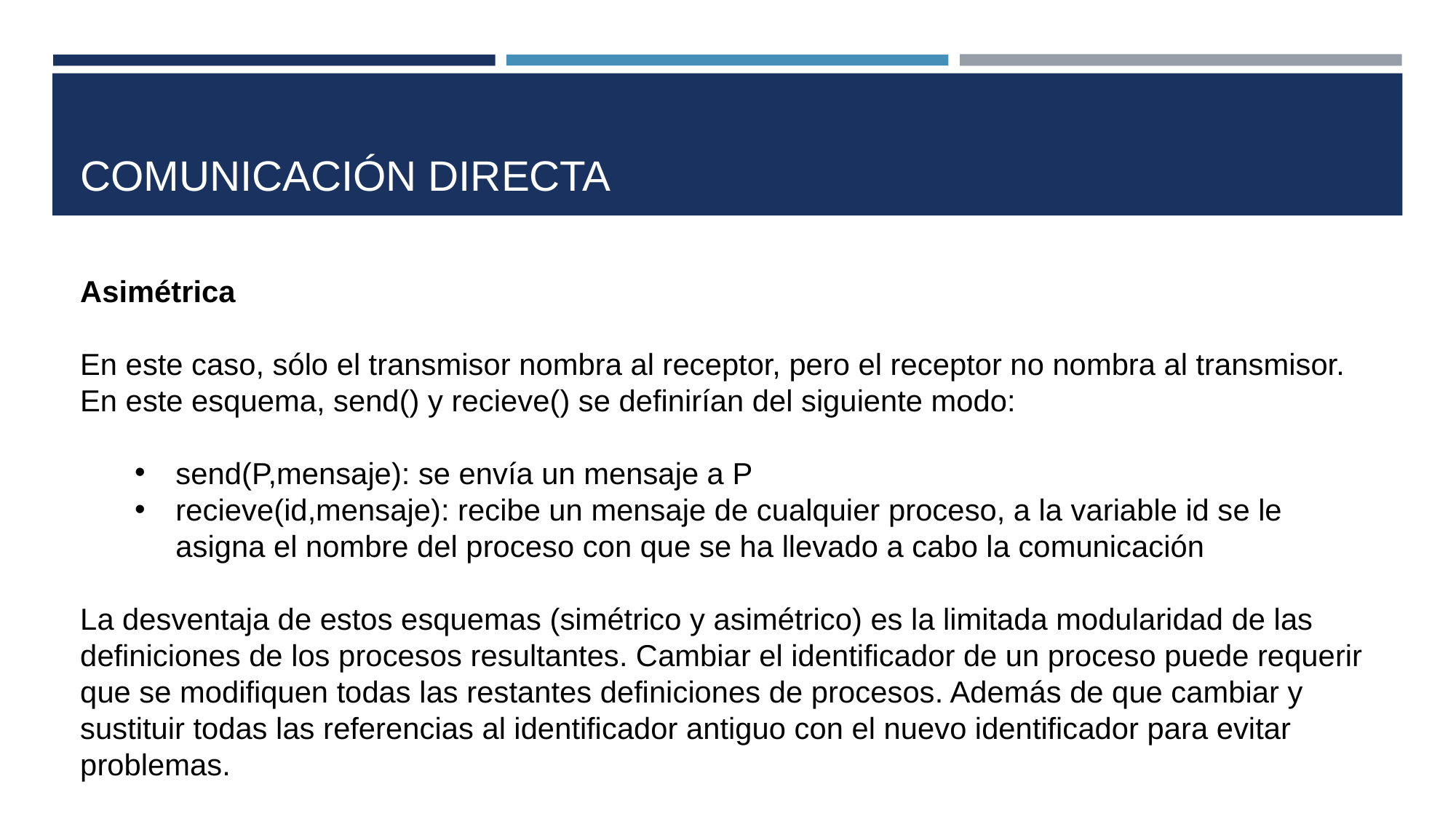

# COMUNICACIÓN DIRECTA
Asimétrica

En este caso, sólo el transmisor nombra al receptor, pero el receptor no nombra al transmisor. En este esquema, send() y recieve() se definirían del siguiente modo:

send(P,mensaje): se envía un mensaje a P
recieve(id,mensaje): recibe un mensaje de cualquier proceso, a la variable id se le asigna el nombre del proceso con que se ha llevado a cabo la comunicación

La desventaja de estos esquemas (simétrico y asimétrico) es la limitada modularidad de las definiciones de los procesos resultantes. Cambiar el identificador de un proceso puede requerir que se modifiquen todas las restantes definiciones de procesos. Además de que cambiar y sustituir todas las referencias al identificador antiguo con el nuevo identificador para evitar problemas.